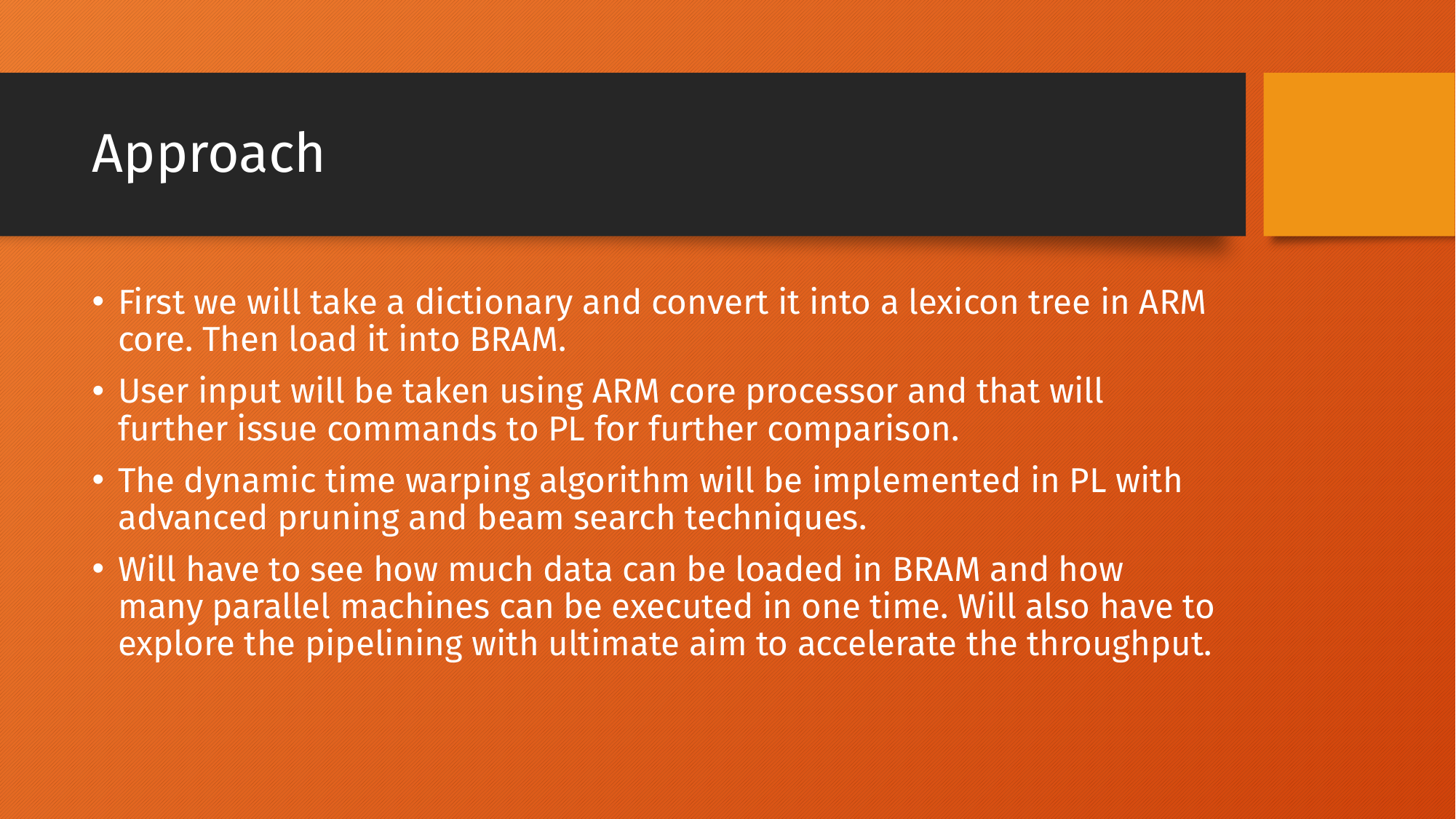

# Approach
First we will take a dictionary and convert it into a lexicon tree in ARM core. Then load it into BRAM.
User input will be taken using ARM core processor and that will further issue commands to PL for further comparison.
The dynamic time warping algorithm will be implemented in PL with advanced pruning and beam search techniques.
Will have to see how much data can be loaded in BRAM and how many parallel machines can be executed in one time. Will also have to explore the pipelining with ultimate aim to accelerate the throughput.